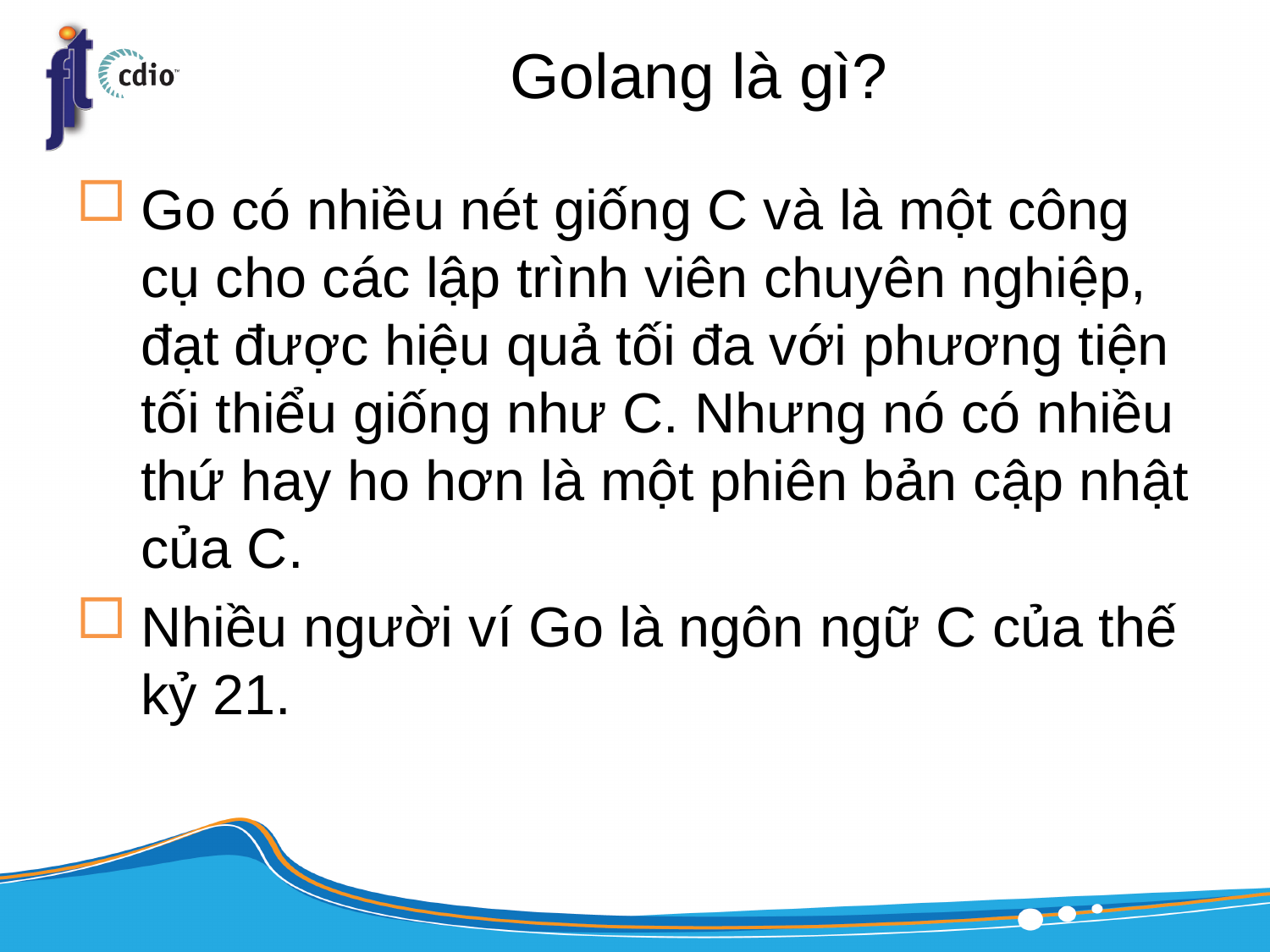

# Golang là gì?
Go có nhiều nét giống C và là một công cụ cho các lập trình viên chuyên nghiệp, đạt được hiệu quả tối đa với phương tiện tối thiểu giống như C. Nhưng nó có nhiều thứ hay ho hơn là một phiên bản cập nhật của C.
Nhiều người ví Go là ngôn ngữ C của thế kỷ 21.